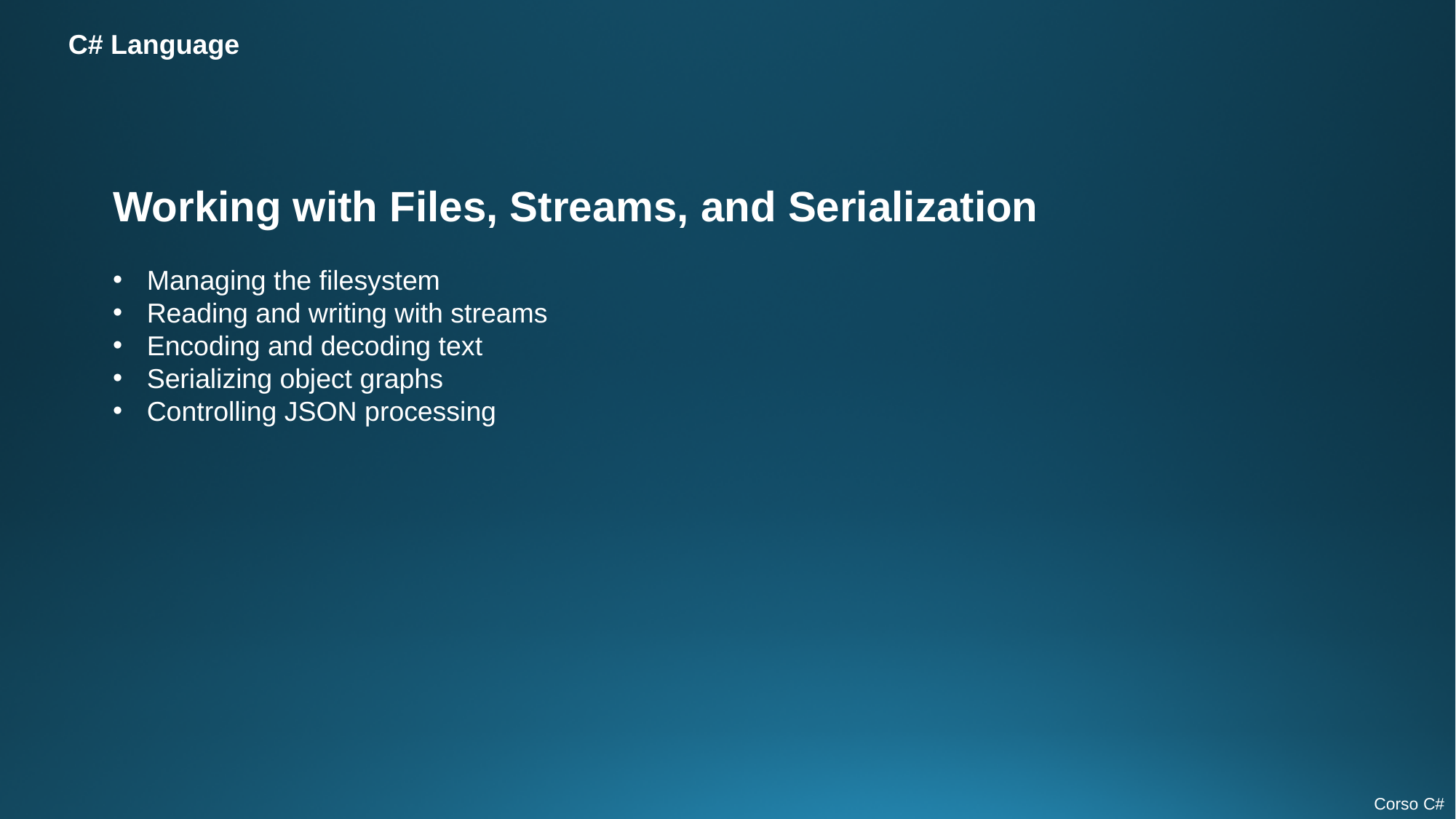

C# Language
Working with Files, Streams, and Serialization

Managing the filesystem
Reading and writing with streams
Encoding and decoding text
Serializing object graphs
Controlling JSON processing
Corso C#